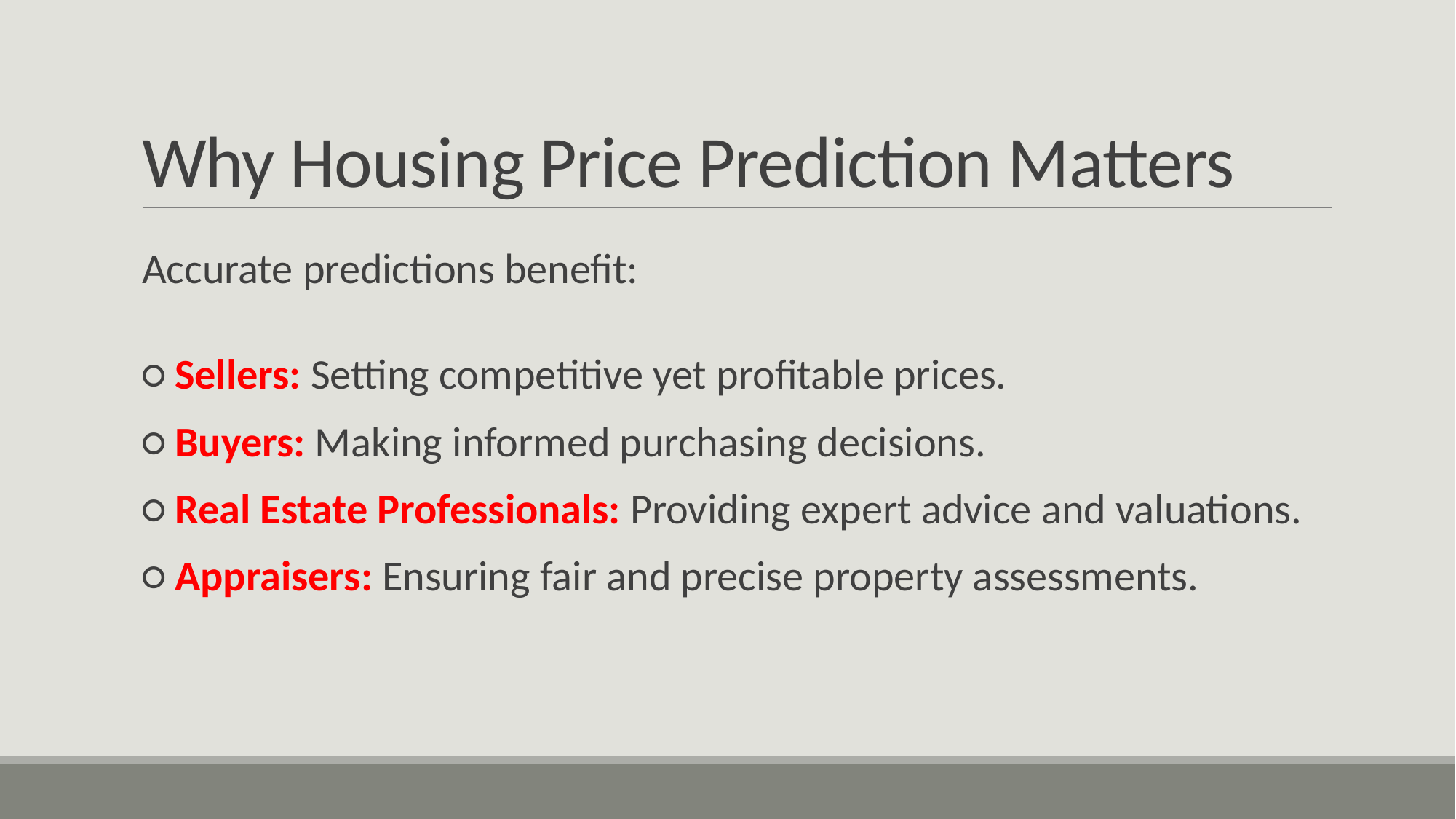

# Why Housing Price Prediction Matters
Accurate predictions benefit:

○ Sellers: Setting competitive yet profitable prices.
○ Buyers: Making informed purchasing decisions.
○ Real Estate Professionals: Providing expert advice and valuations.
○ Appraisers: Ensuring fair and precise property assessments.